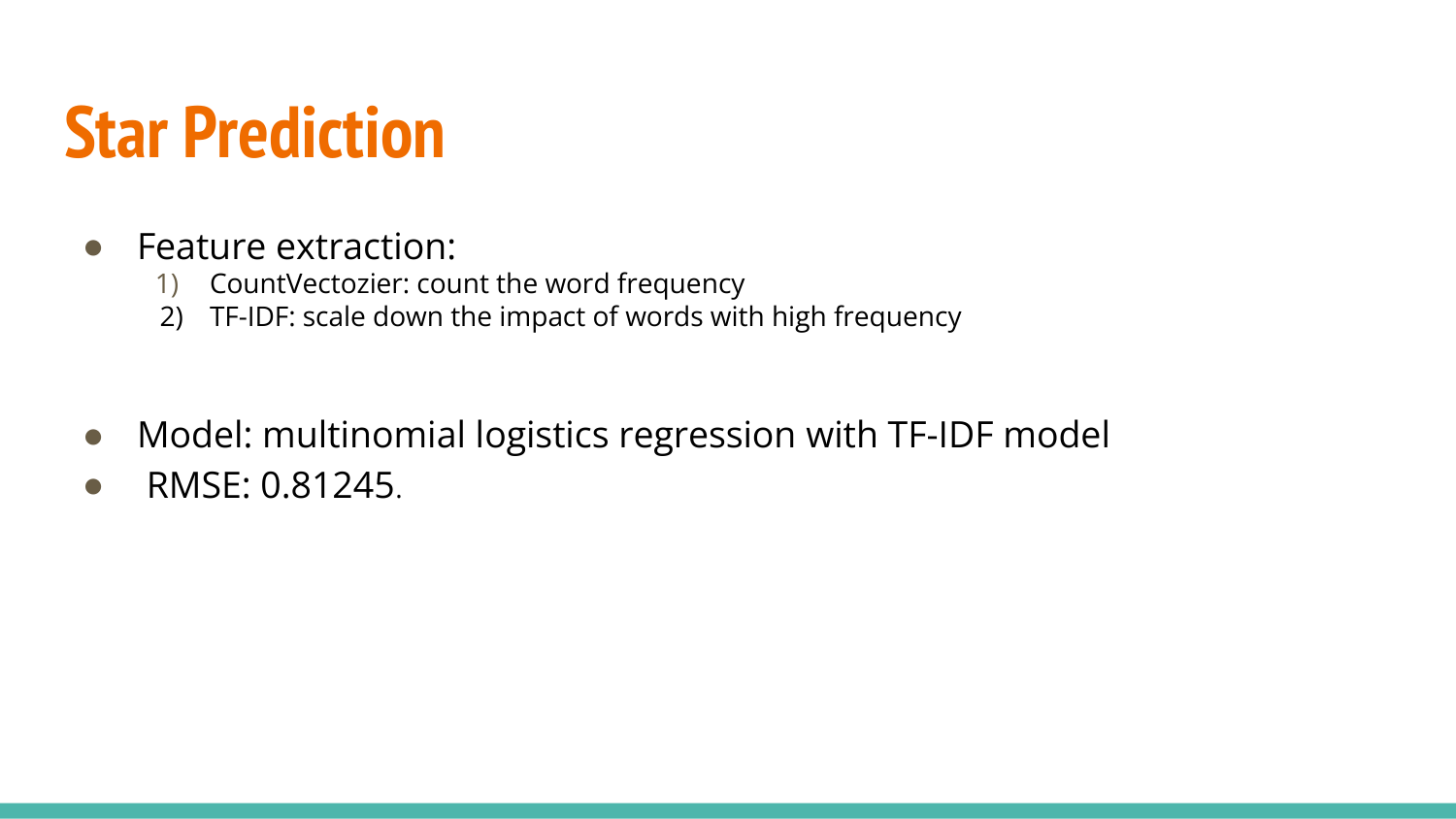

# Star Prediction
Feature extraction:
CountVectozier: count the word frequency
TF-IDF: scale down the impact of words with high frequency

Model: multinomial logistics regression with TF-IDF model
 RMSE: 0.81245.